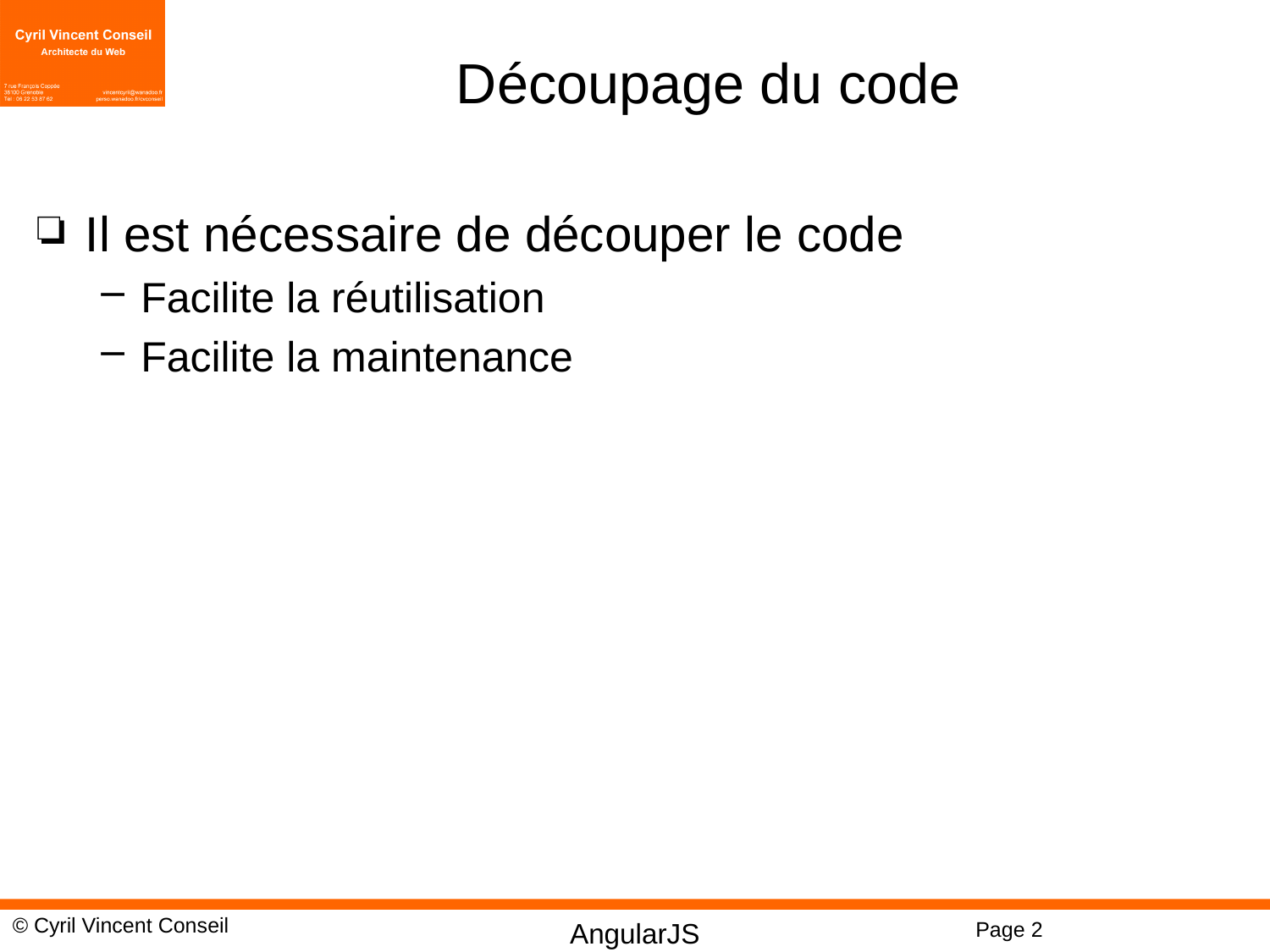

# Découpage du code
Il est nécessaire de découper le code
Facilite la réutilisation
Facilite la maintenance